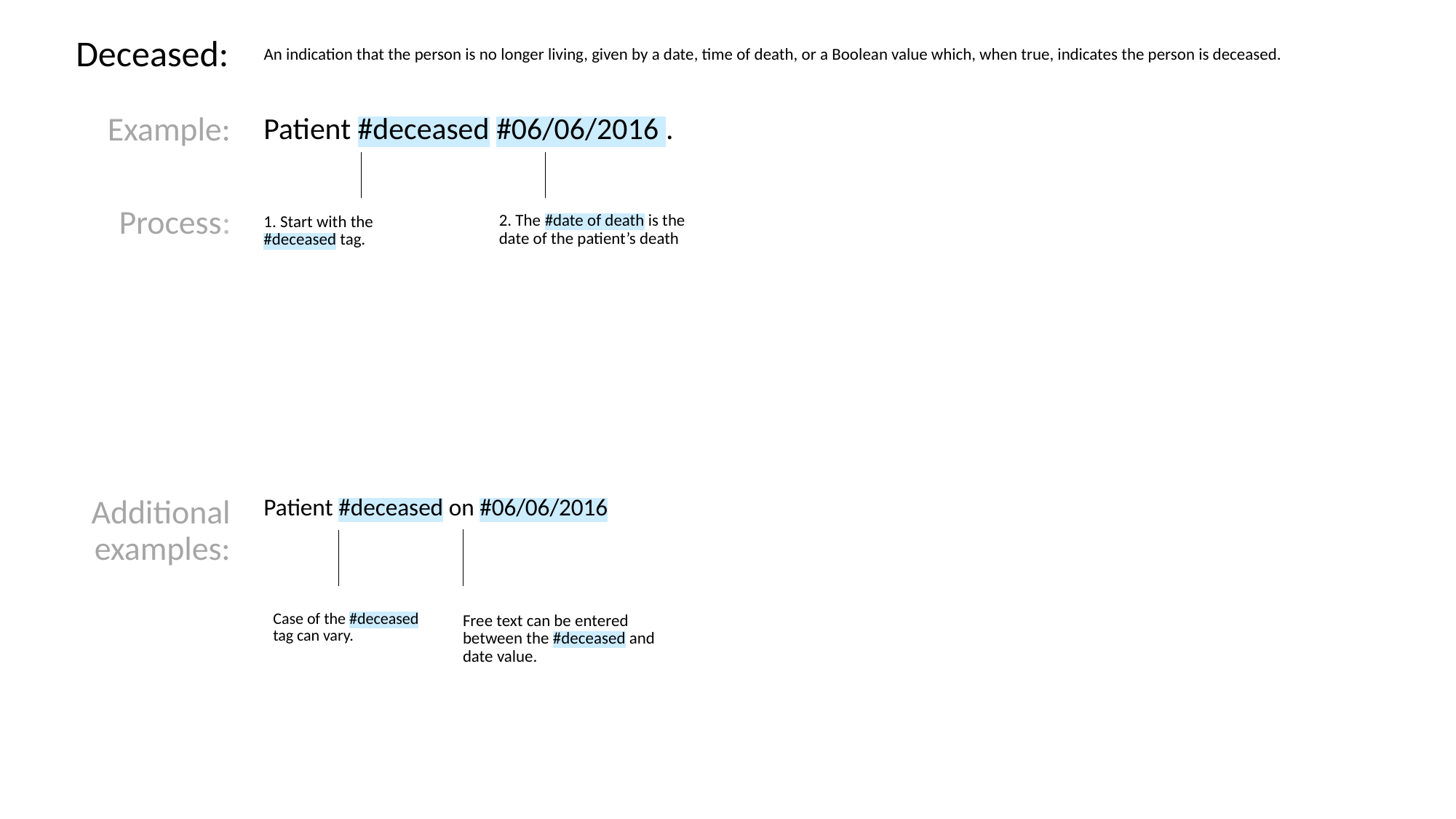

Deceased:
An indication that the person is no longer living, given by a date, time of death, or a Boolean value which, when true, indicates the person is deceased.
Example:
Patient #deceased #06/06/2016 .
Process:
2. The #date of death is the date of the patient’s death
1. Start with the #deceased tag.
Additional examples:
Patient #deceased on #06/06/2016
Case of the #deceased tag can vary.
Free text can be entered between the #deceased and date value.